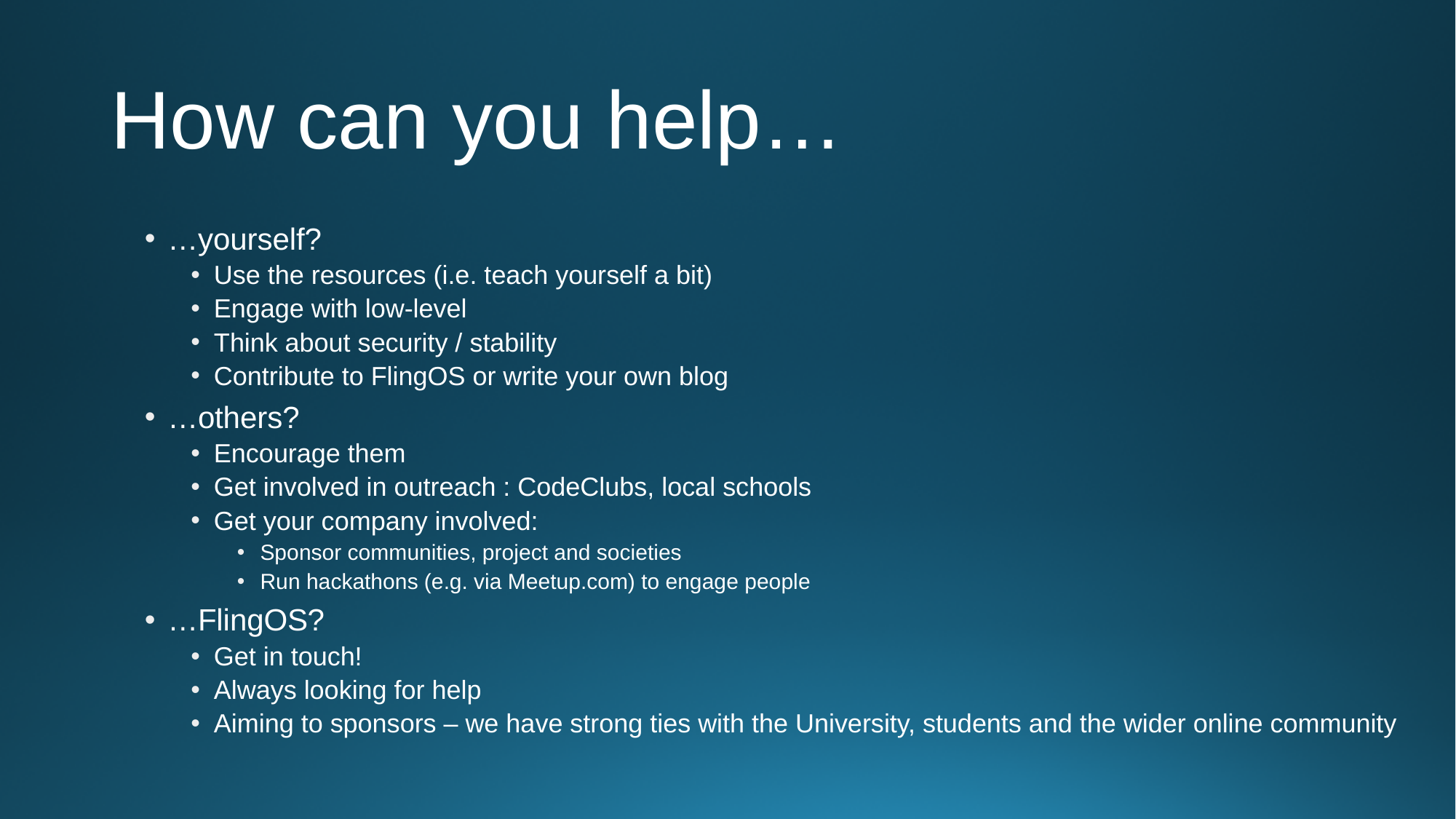

# How can you help…
…yourself?
Use the resources (i.e. teach yourself a bit)
Engage with low-level
Think about security / stability
Contribute to FlingOS or write your own blog
…others?
Encourage them
Get involved in outreach : CodeClubs, local schools
Get your company involved:
Sponsor communities, project and societies
Run hackathons (e.g. via Meetup.com) to engage people
…FlingOS?
Get in touch!
Always looking for help
Aiming to sponsors – we have strong ties with the University, students and the wider online community